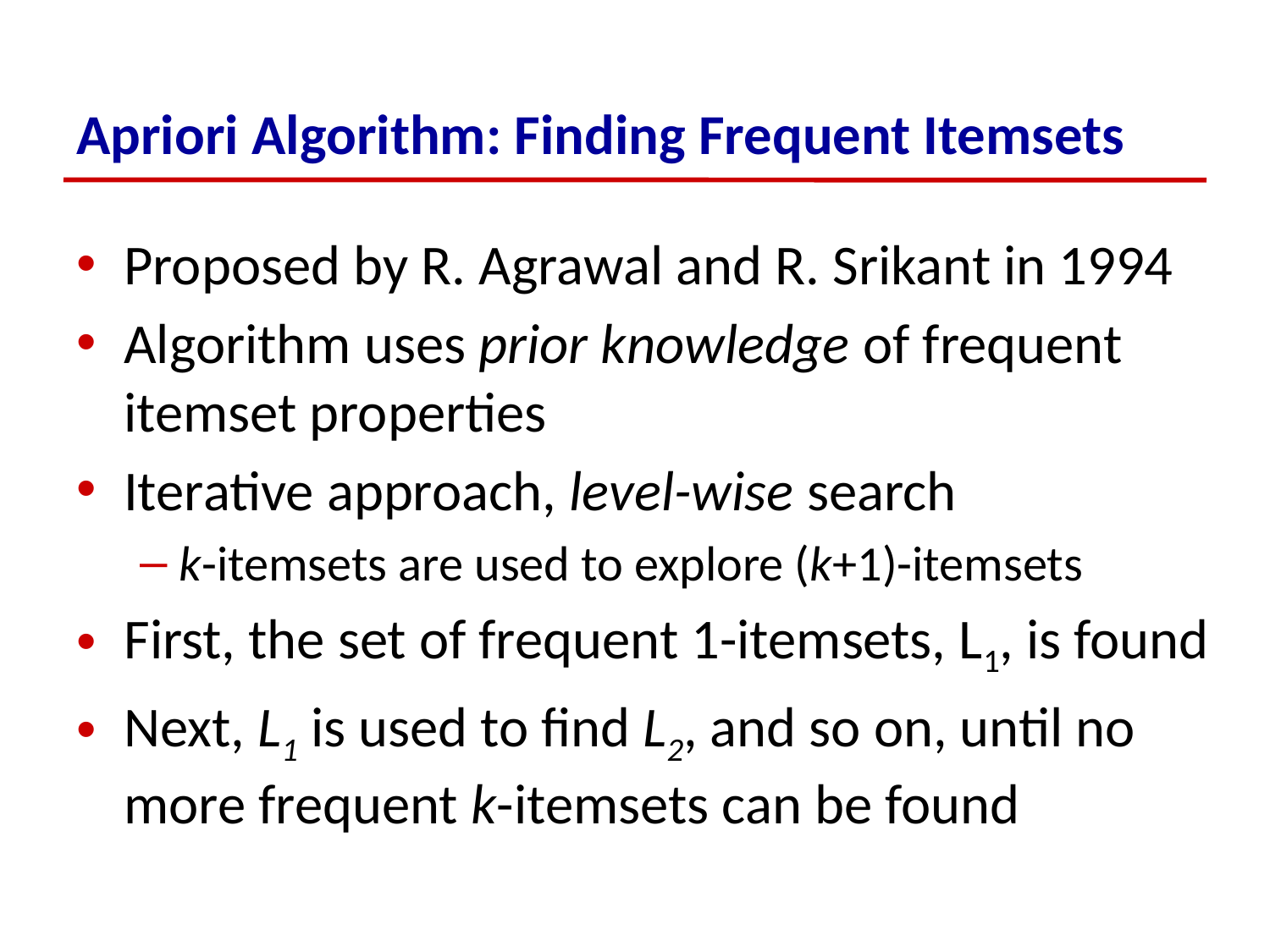

# Apriori Algorithm: Finding Frequent Itemsets
Proposed by R. Agrawal and R. Srikant in 1994
Algorithm uses prior knowledge of frequent itemset properties
Iterative approach, level-wise search
k-itemsets are used to explore (k+1)-itemsets
First, the set of frequent 1-itemsets, L1, is found
Next, L1 is used to find L2, and so on, until no more frequent k-itemsets can be found